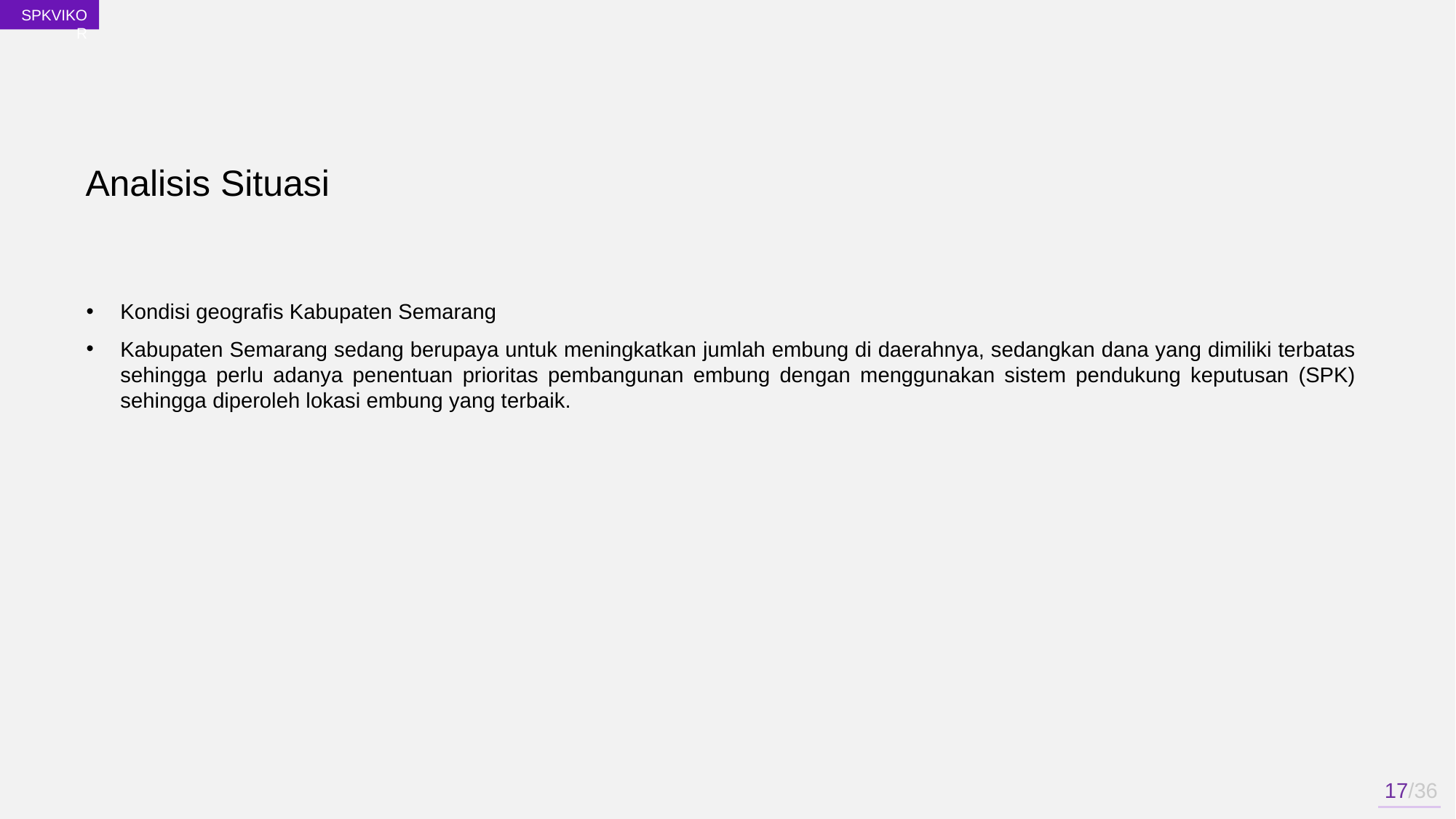

Analisis Situasi
Kondisi geografis Kabupaten Semarang
Kabupaten Semarang sedang berupaya untuk meningkatkan jumlah embung di daerahnya, sedangkan dana yang dimiliki terbatas sehingga perlu adanya penentuan prioritas pembangunan embung dengan menggunakan sistem pendukung keputusan (SPK) sehingga diperoleh lokasi embung yang terbaik.
17/36